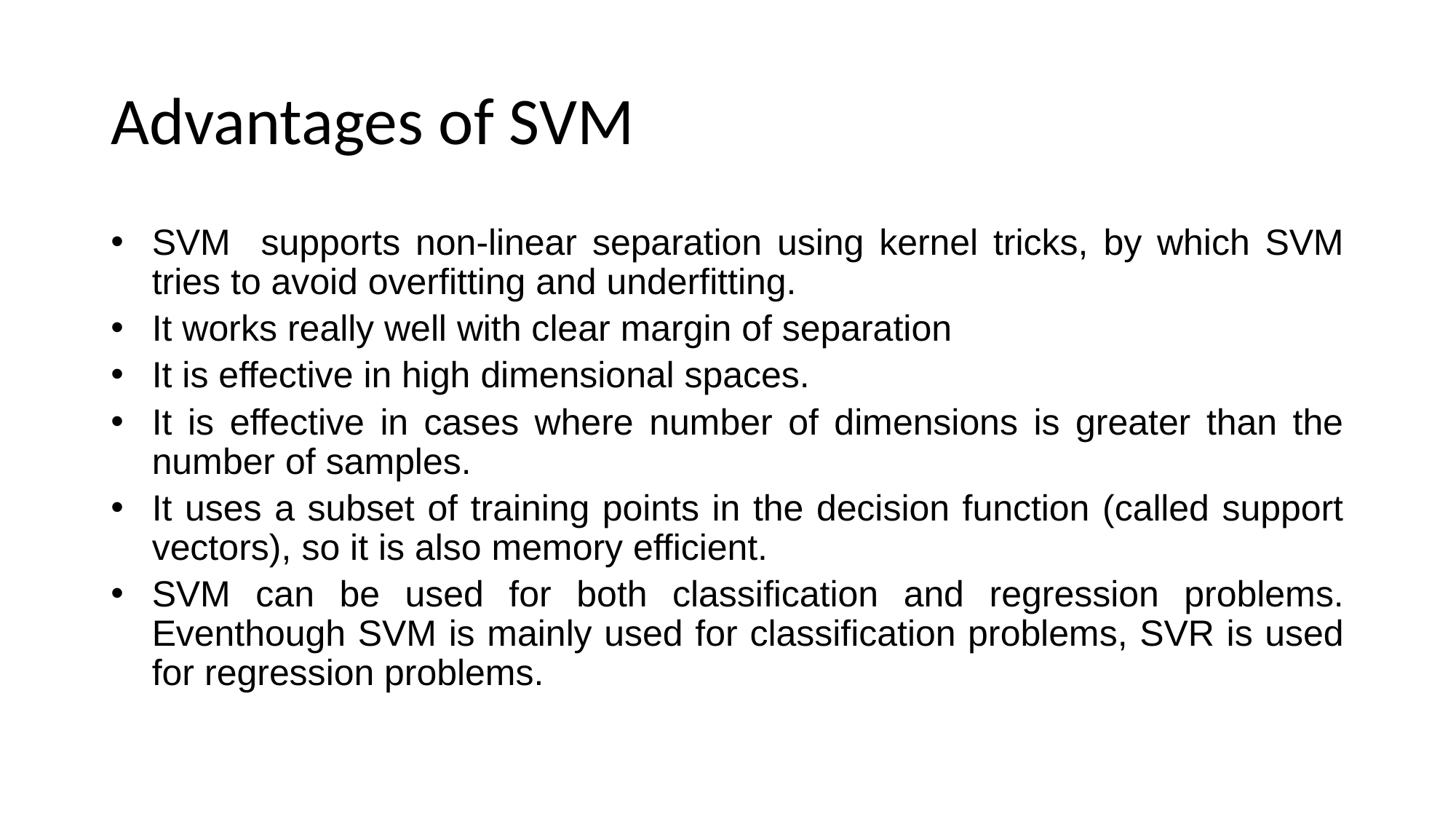

# Advantages of SVM
SVM  supports non-linear separation using kernel tricks, by which SVM tries to avoid overfitting and underfitting.
It works really well with clear margin of separation
It is effective in high dimensional spaces.
It is effective in cases where number of dimensions is greater than the number of samples.
It uses a subset of training points in the decision function (called support vectors), so it is also memory efficient.
SVM can be used for both classification and regression problems. Eventhough SVM is mainly used for classification problems, SVR is used for regression problems.